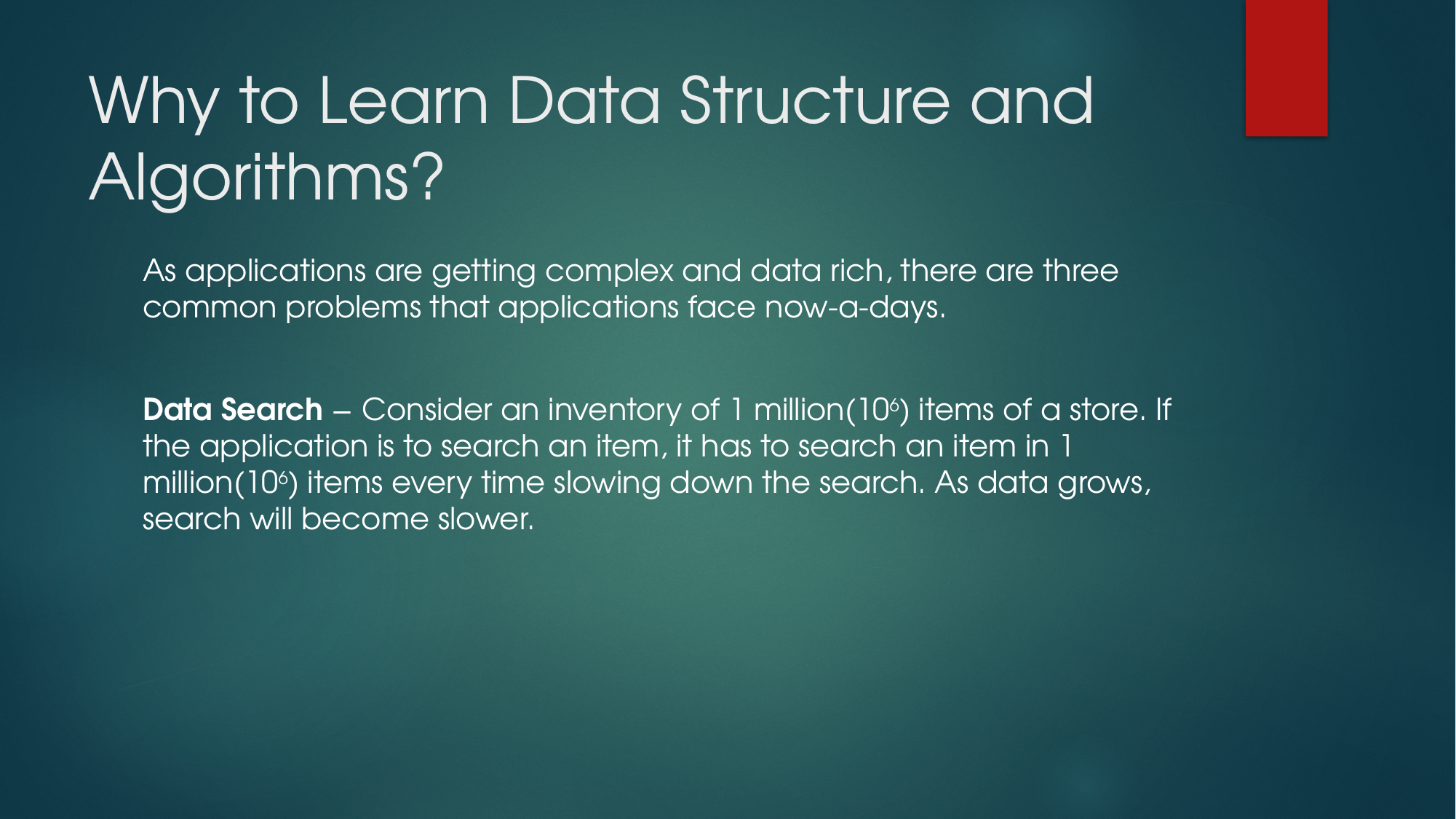

# Why to Learn Data Structure and Algorithms?
As applications are getting complex and data rich, there are three common problems that applications face now-a-days.

Data Search − Consider an inventory of 1 million(106) items of a store. If the application is to search an item, it has to search an item in 1 million(106) items every time slowing down the search. As data grows, search will become slower.